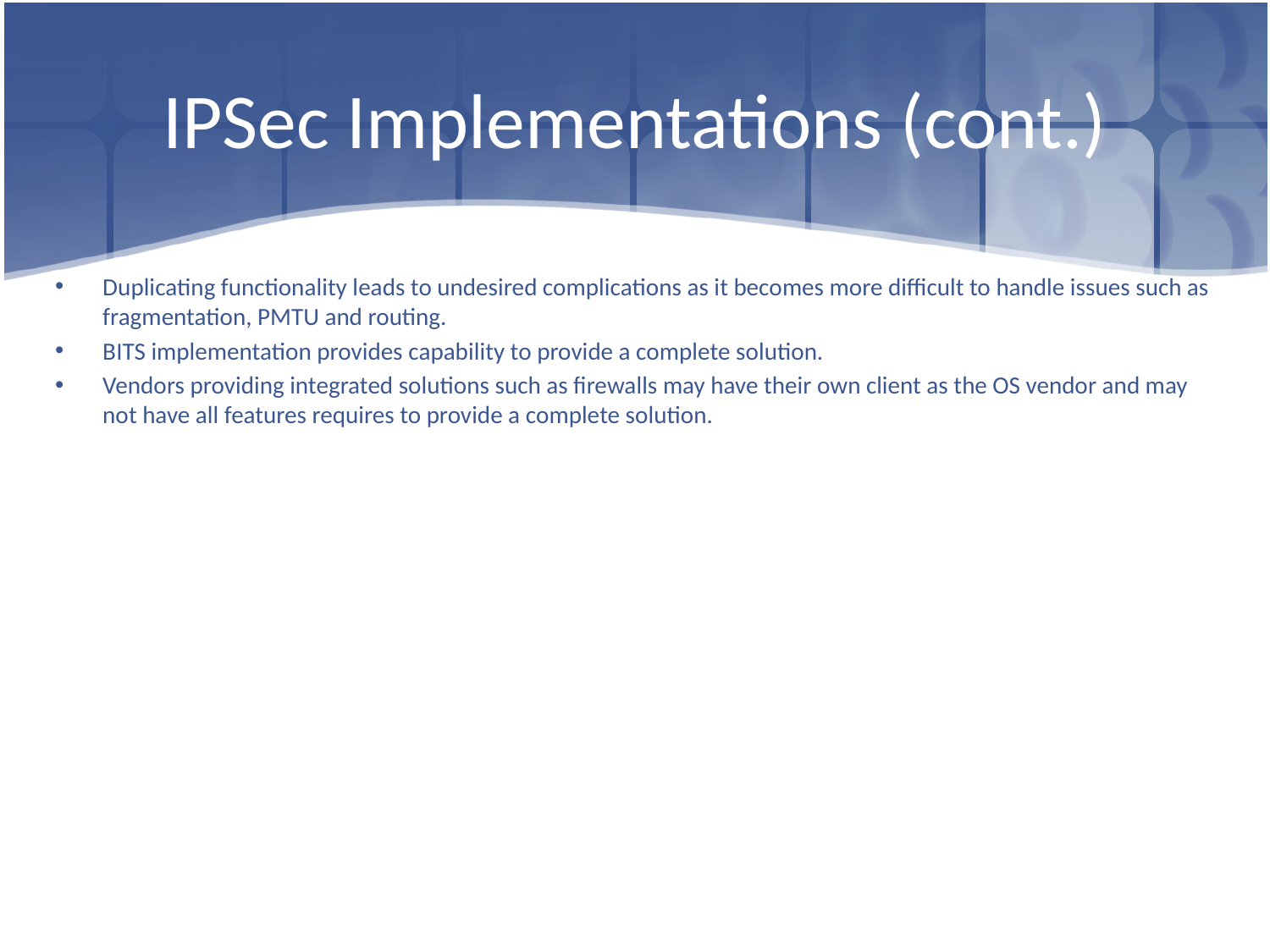

# IPSec Implementations (cont.)
Duplicating functionality leads to undesired complications as it becomes more difficult to handle issues such as fragmentation, PMTU and routing.
BITS implementation provides capability to provide a complete solution.
Vendors providing integrated solutions such as firewalls may have their own client as the OS vendor and may not have all features requires to provide a complete solution.